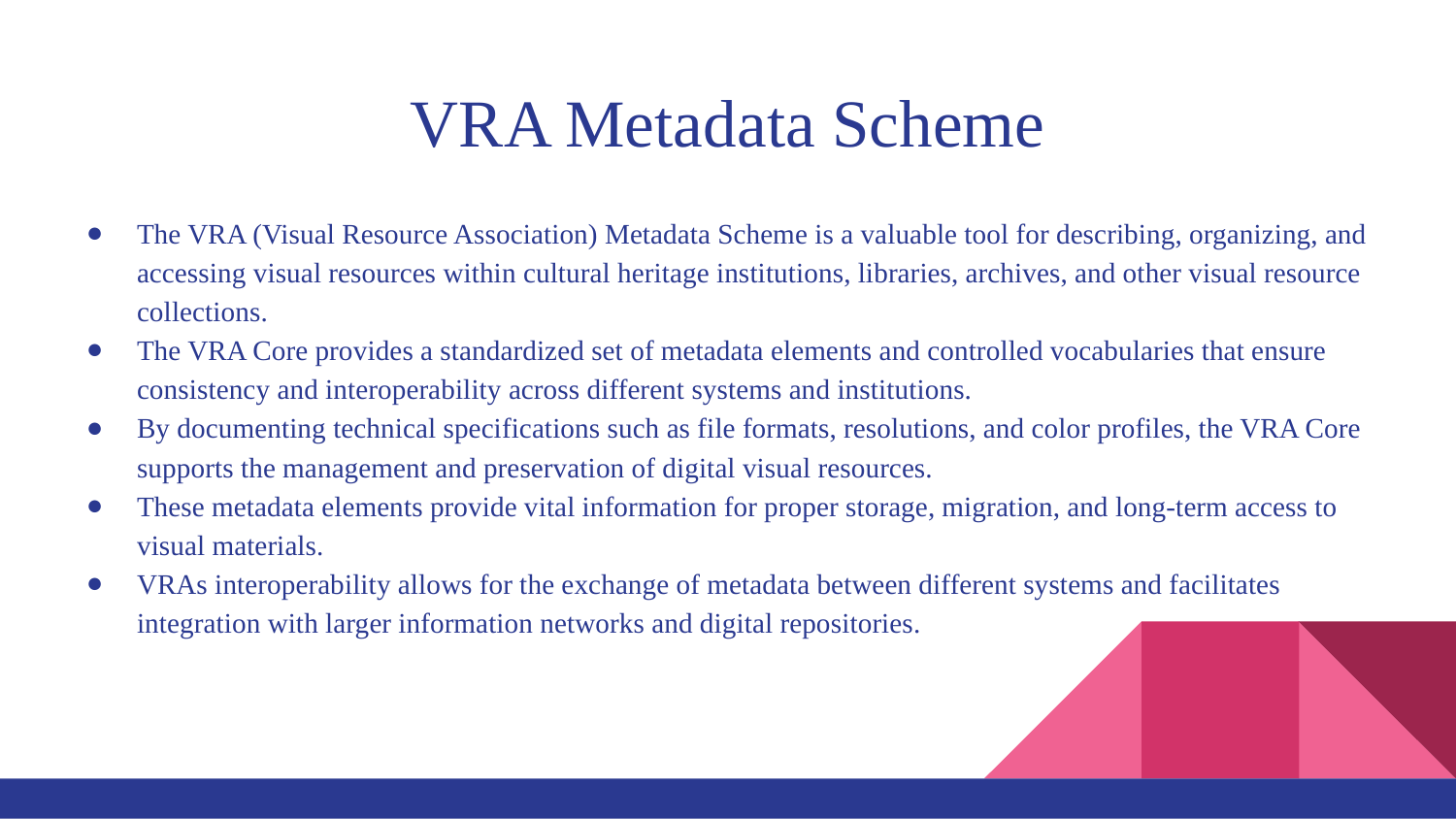

# VRA Metadata Scheme
The VRA (Visual Resource Association) Metadata Scheme is a valuable tool for describing, organizing, and accessing visual resources within cultural heritage institutions, libraries, archives, and other visual resource collections.
The VRA Core provides a standardized set of metadata elements and controlled vocabularies that ensure consistency and interoperability across different systems and institutions.
By documenting technical specifications such as file formats, resolutions, and color profiles, the VRA Core supports the management and preservation of digital visual resources.
These metadata elements provide vital information for proper storage, migration, and long-term access to visual materials.
VRAs interoperability allows for the exchange of metadata between different systems and facilitates integration with larger information networks and digital repositories.